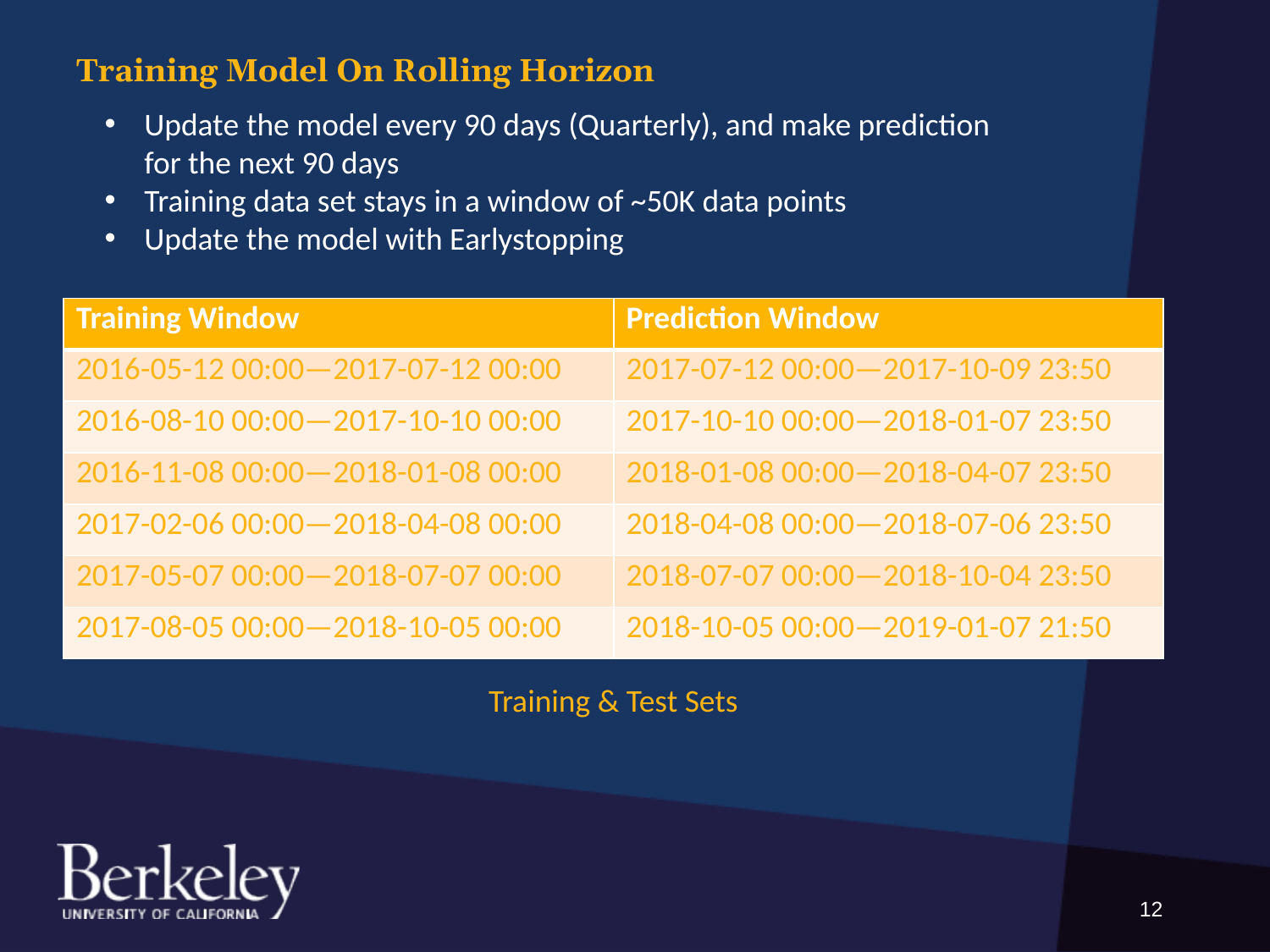

Training Model On Rolling Horizon
Update the model every 90 days (Quarterly), and make prediction for the next 90 days
Training data set stays in a window of ~50K data points
Update the model with Earlystopping
| Training Window | Prediction Window |
| --- | --- |
| 2016-05-12 00:00—2017-07-12 00:00 | 2017-07-12 00:00—2017-10-09 23:50 |
| 2016-08-10 00:00—2017-10-10 00:00 | 2017-10-10 00:00—2018-01-07 23:50 |
| 2016-11-08 00:00—2018-01-08 00:00 | 2018-01-08 00:00—2018-04-07 23:50 |
| 2017-02-06 00:00—2018-04-08 00:00 | 2018-04-08 00:00—2018-07-06 23:50 |
| 2017-05-07 00:00—2018-07-07 00:00 | 2018-07-07 00:00—2018-10-04 23:50 |
| 2017-08-05 00:00—2018-10-05 00:00 | 2018-10-05 00:00—2019-01-07 21:50 |
Training & Test Sets